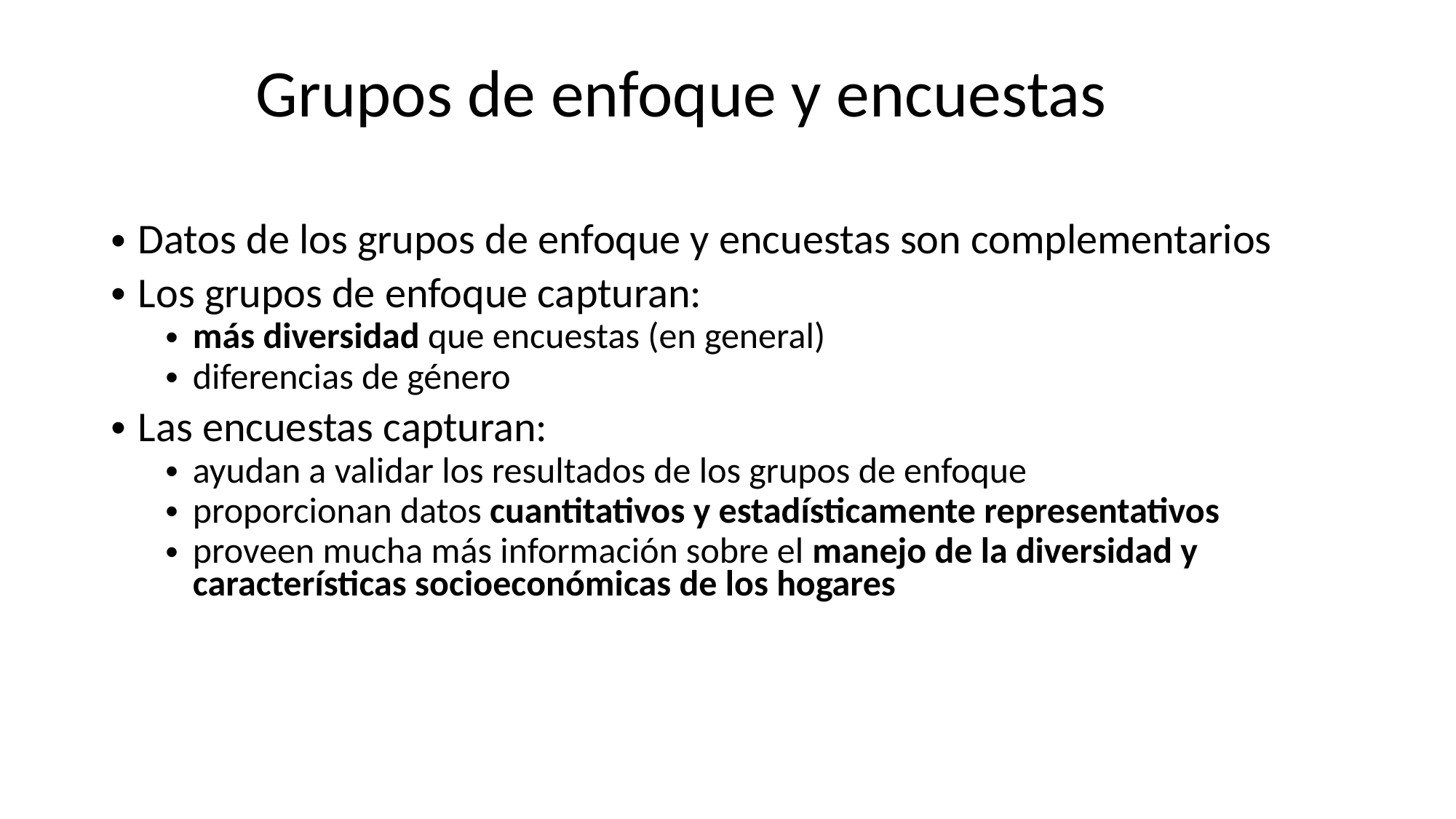

# Grupos de enfoque y encuestas
Datos de los grupos de enfoque y encuestas son complementarios
Los grupos de enfoque capturan:
más diversidad que encuestas (en general)
diferencias de género
Las encuestas capturan:
ayudan a validar los resultados de los grupos de enfoque
proporcionan datos cuantitativos y estadísticamente representativos
proveen mucha más información sobre el manejo de la diversidad y características socioeconómicas de los hogares